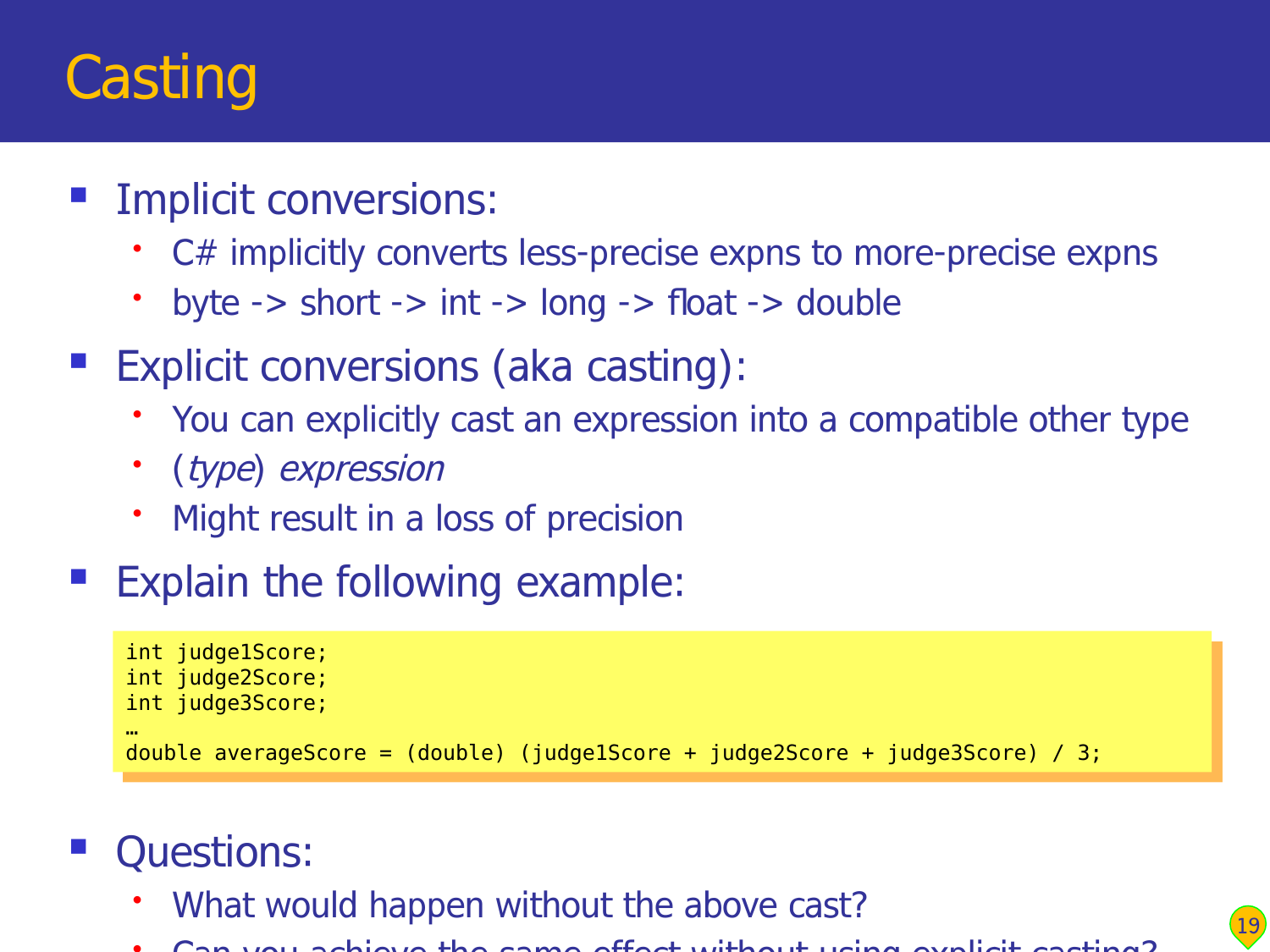

# Casting
Implicit conversions:
C# implicitly converts less-precise expns to more-precise expns
byte -> short -> int -> long -> float -> double
Explicit conversions (aka casting):
You can explicitly cast an expression into a compatible other type
(type) expression
Might result in a loss of precision
Explain the following example:

Questions:
What would happen without the above cast?
Can you achieve the same effect without using explicit casting?

int judge1Score;
int judge2Score;
int judge3Score;
…
double averageScore = (double) (judge1Score + judge2Score + judge3Score) / 3;
19